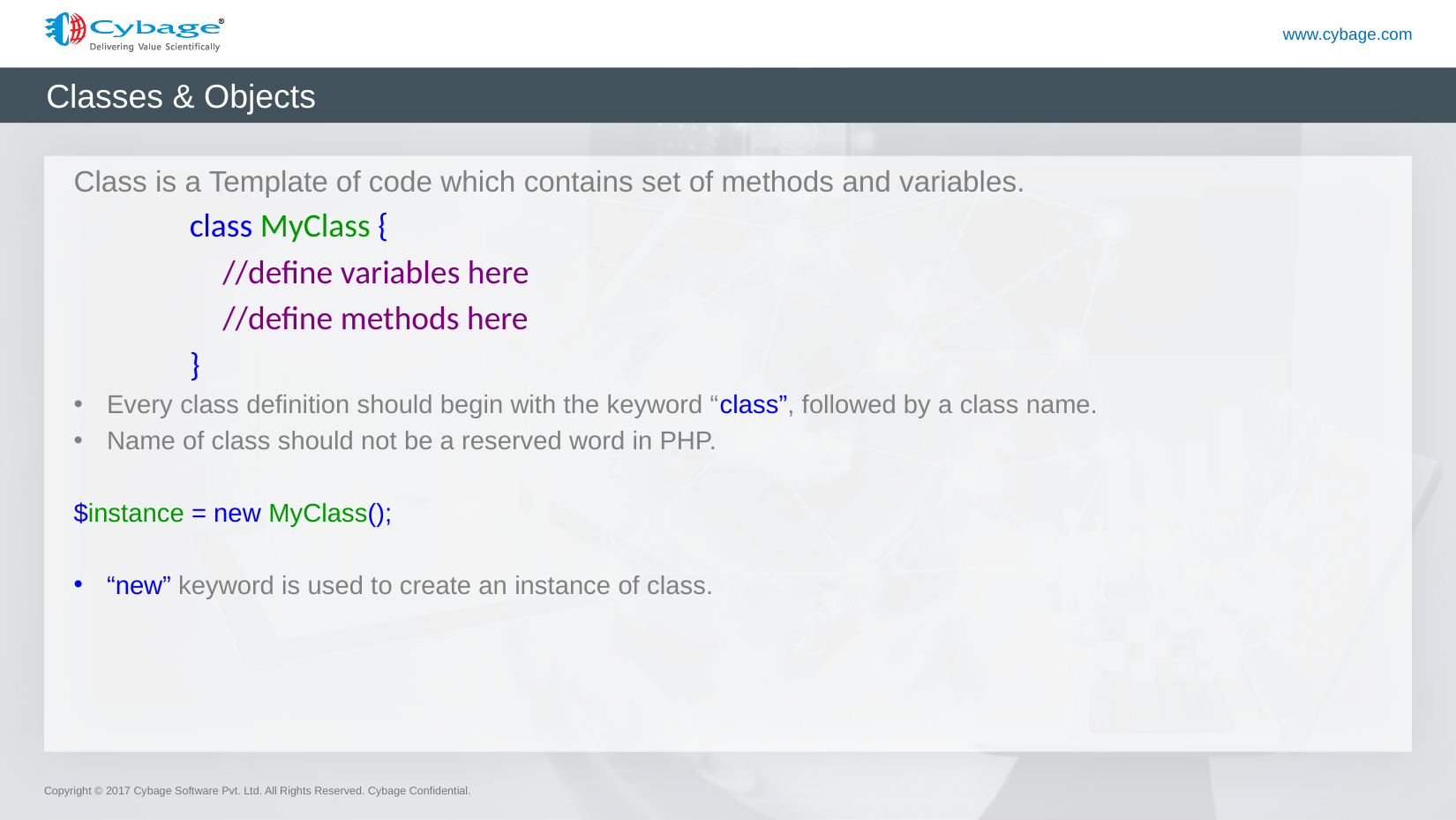

# Classes & Objects
Class is a Template of code which contains set of methods and variables.
class MyClass {
	//define variables here
	//define methods here
}
Every class definition should begin with the keyword “class”, followed by a class name.
Name of class should not be a reserved word in PHP.

$instance = new MyClass();

“new” keyword is used to create an instance of class.